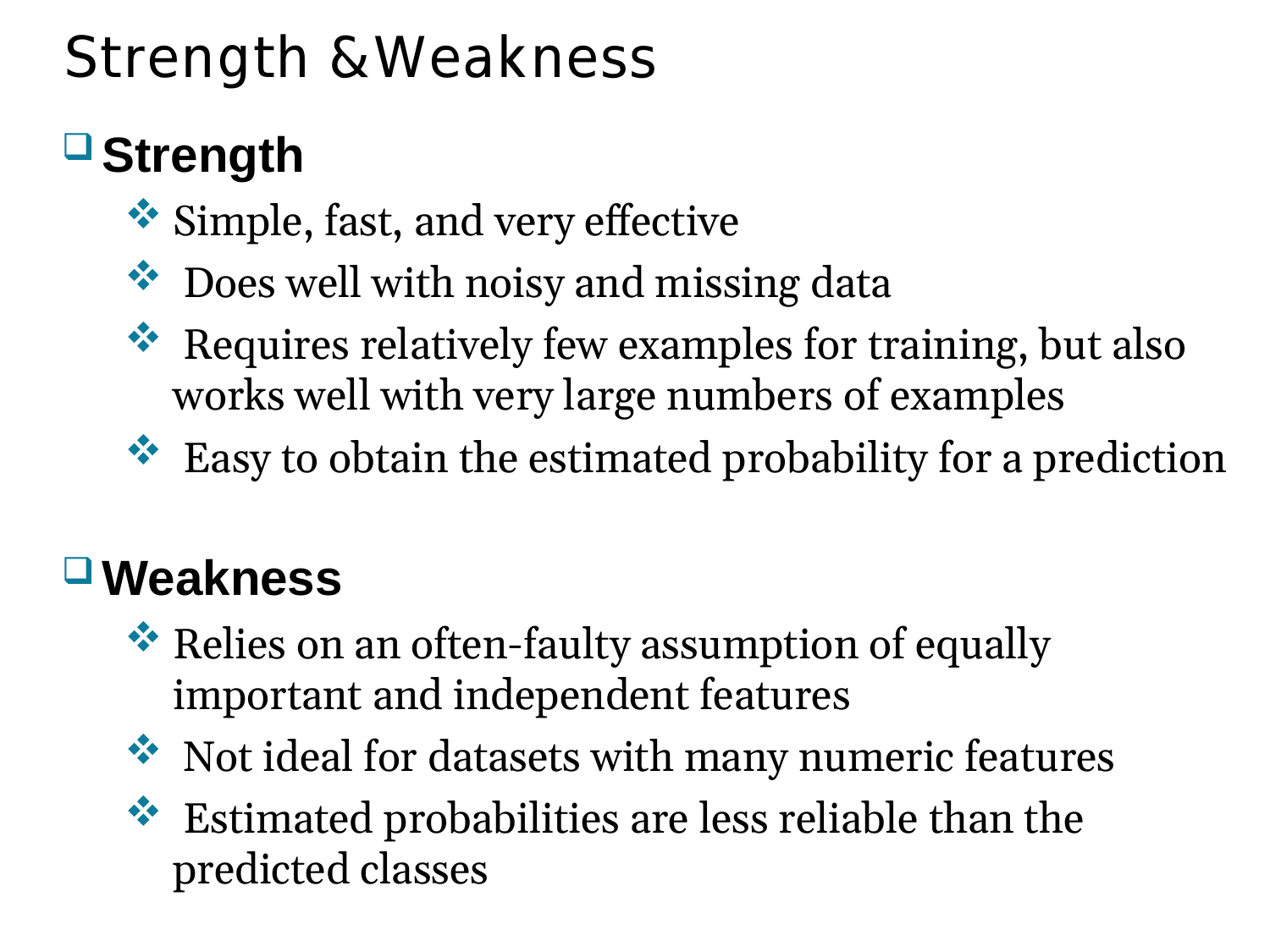

# Strength &Weakness
Strength
Simple, fast, and very effective
 Does well with noisy and missing data
 Requires relatively few examples for training, but also works well with very large numbers of examples
 Easy to obtain the estimated probability for a prediction

Weakness
Relies on an often-faulty assumption of equally important and independent features
 Not ideal for datasets with many numeric features
 Estimated probabilities are less reliable than the predicted classes